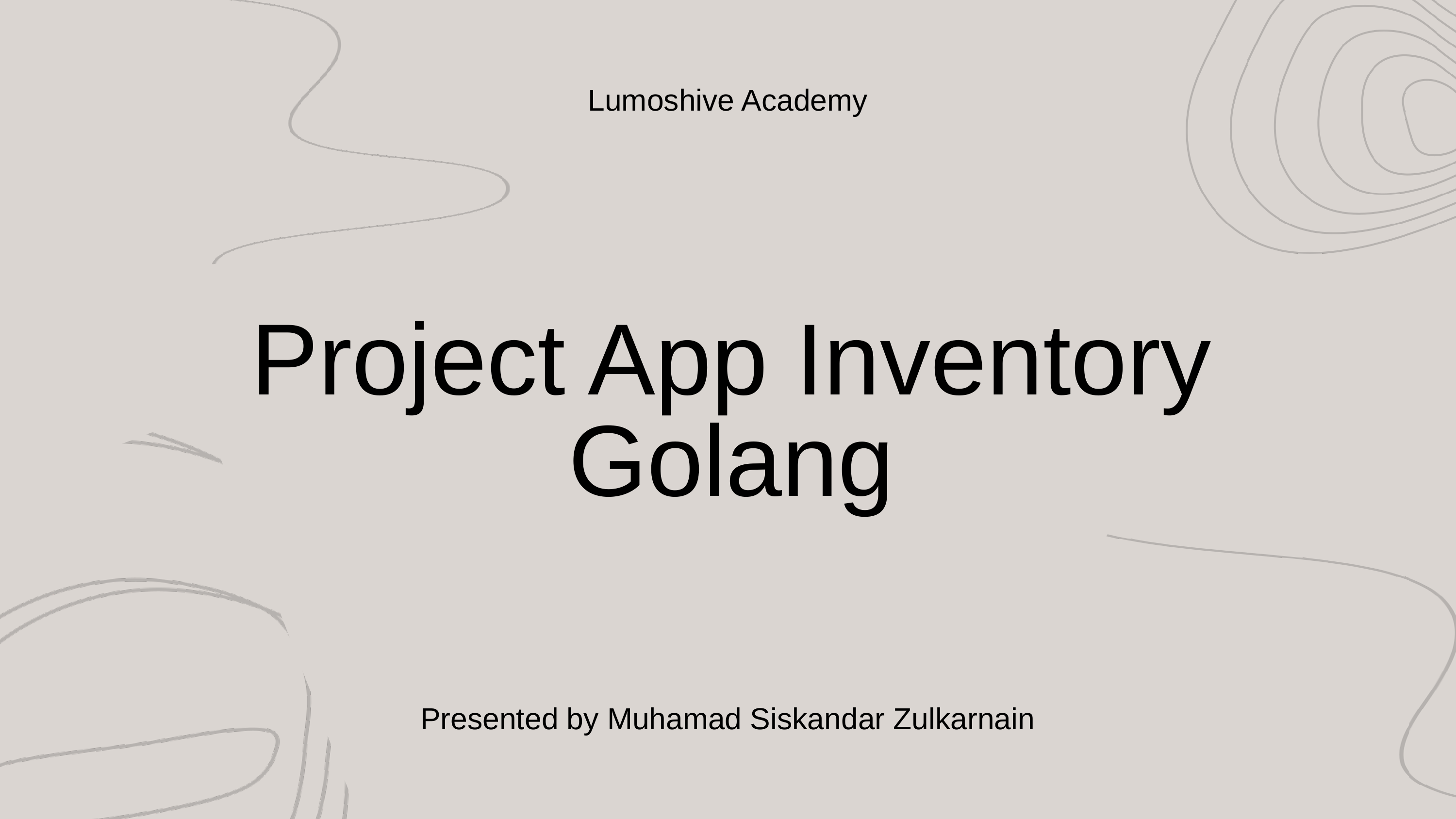

Lumoshive Academy
Project App Inventory Golang

Presented by Muhamad Siskandar Zulkarnain